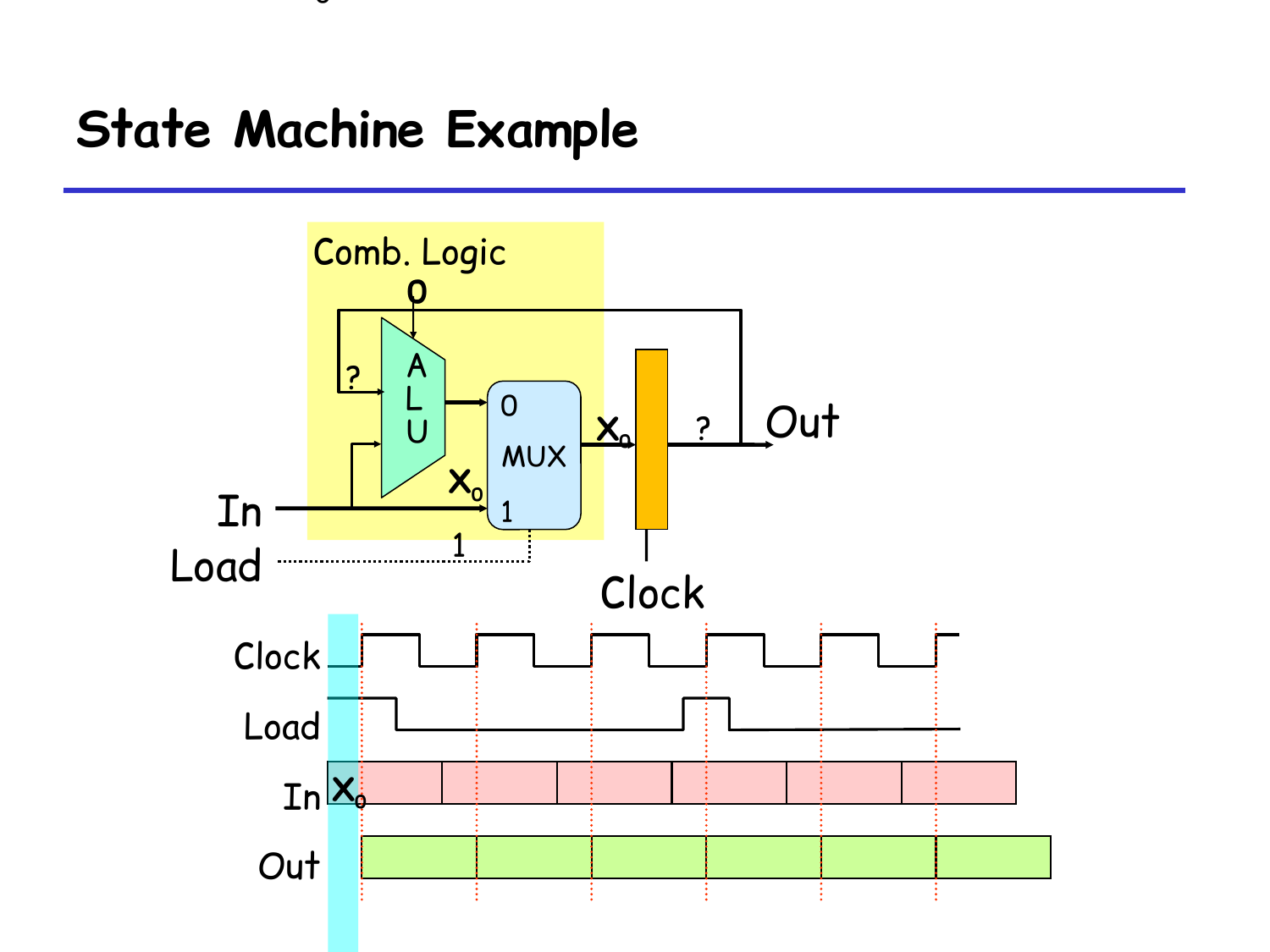

0
# State Machine Example
Comb. Logic
0

A
L
U

MUX
0
Out

In
1

Load
Clock
?
X0
?
X0
1

Clock

Load

In

Out
X0